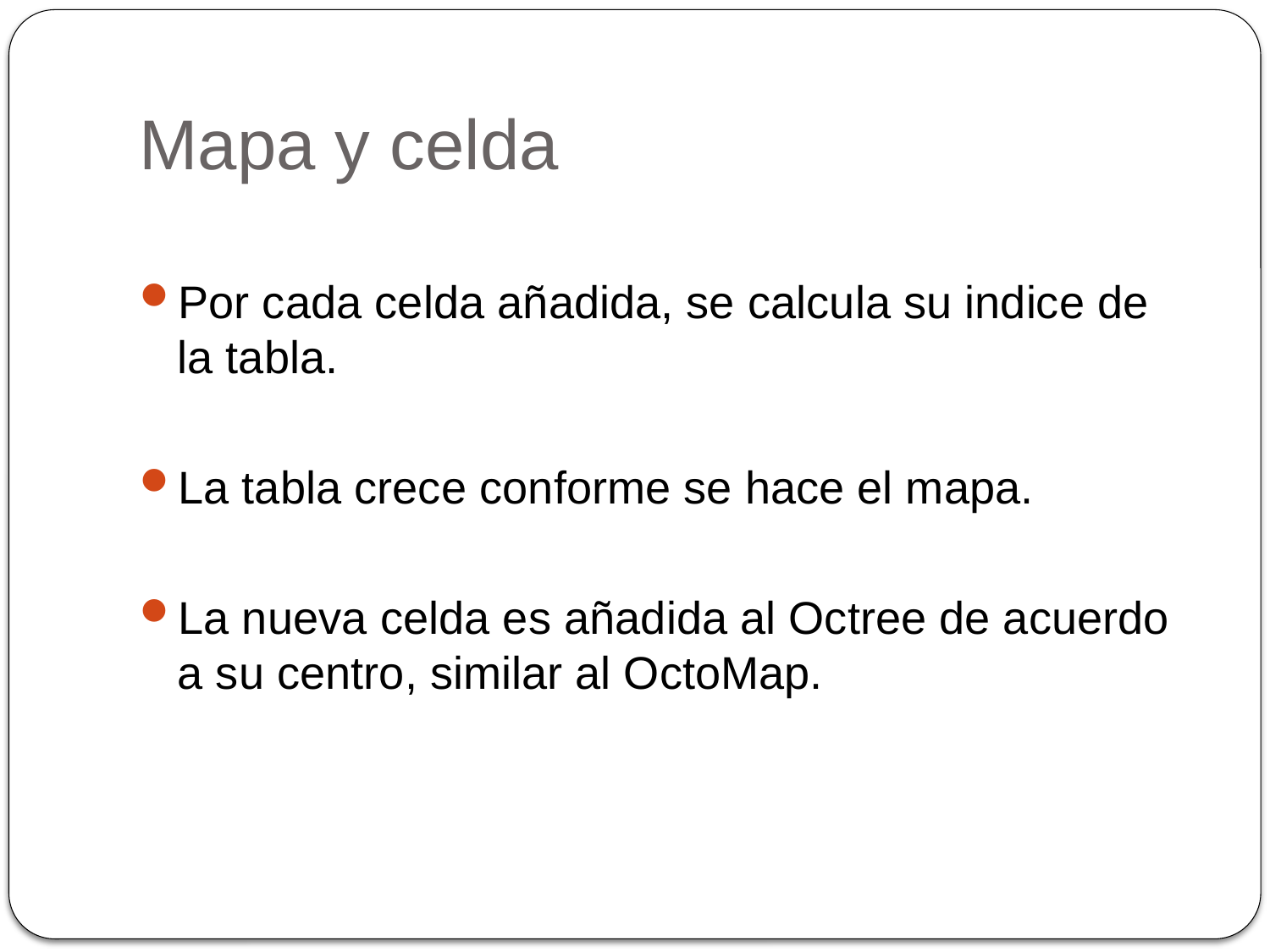

# Mapa y celda

Por cada celda añadida, se calcula su indice de la tabla.

La tabla crece conforme se hace el mapa.

La nueva celda es añadida al Octree de acuerdo a su centro, similar al OctoMap.